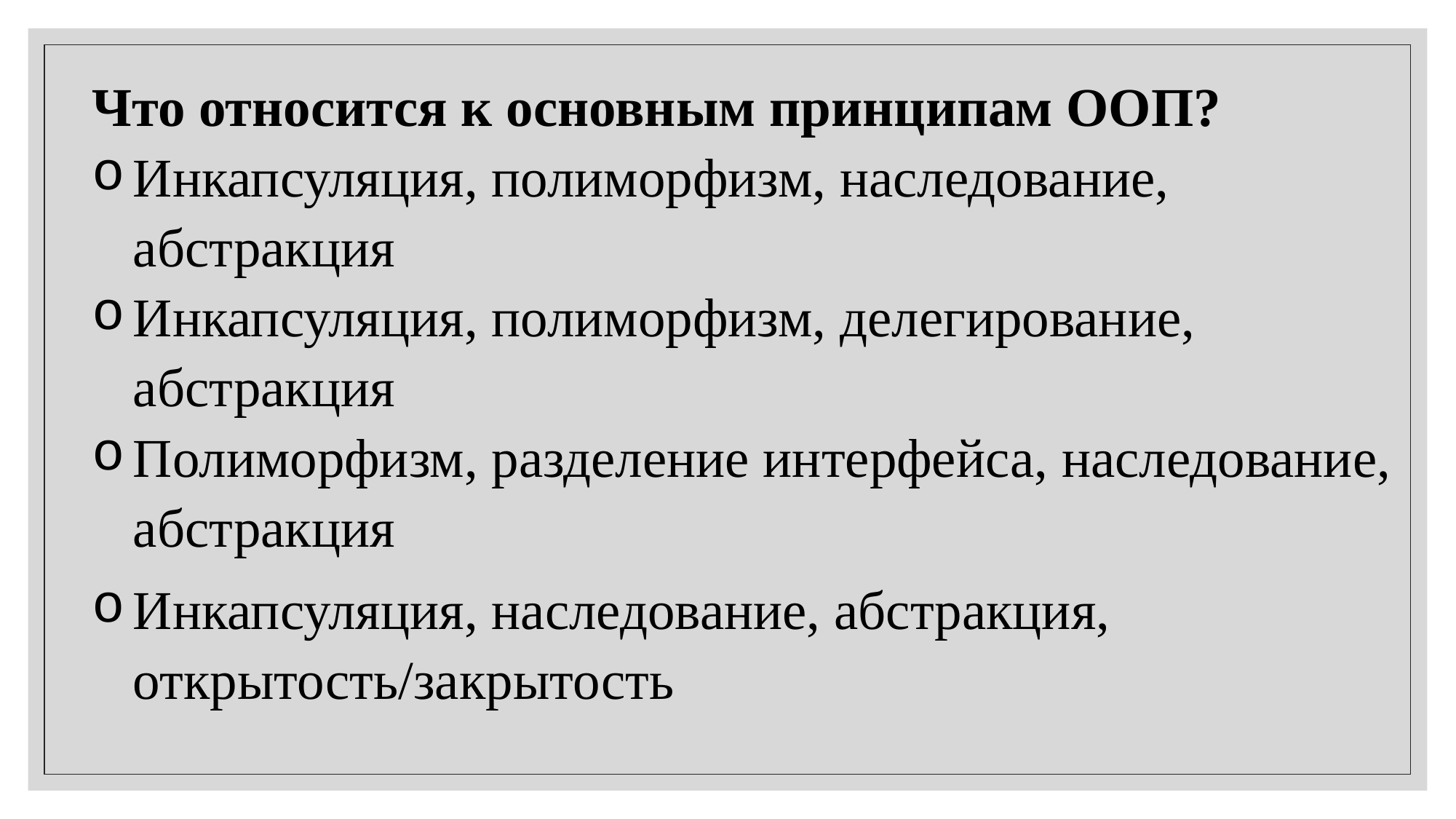

Что относится к основным принципам ООП?
Инкапсуляция, полиморфизм, наследование, абстракция
Инкапсуляция, полиморфизм, делегирование, абстракция
Полиморфизм, разделение интерфейса, наследование, абстракция
Инкапсуляция, наследование, абстракция, открытость/закрытость